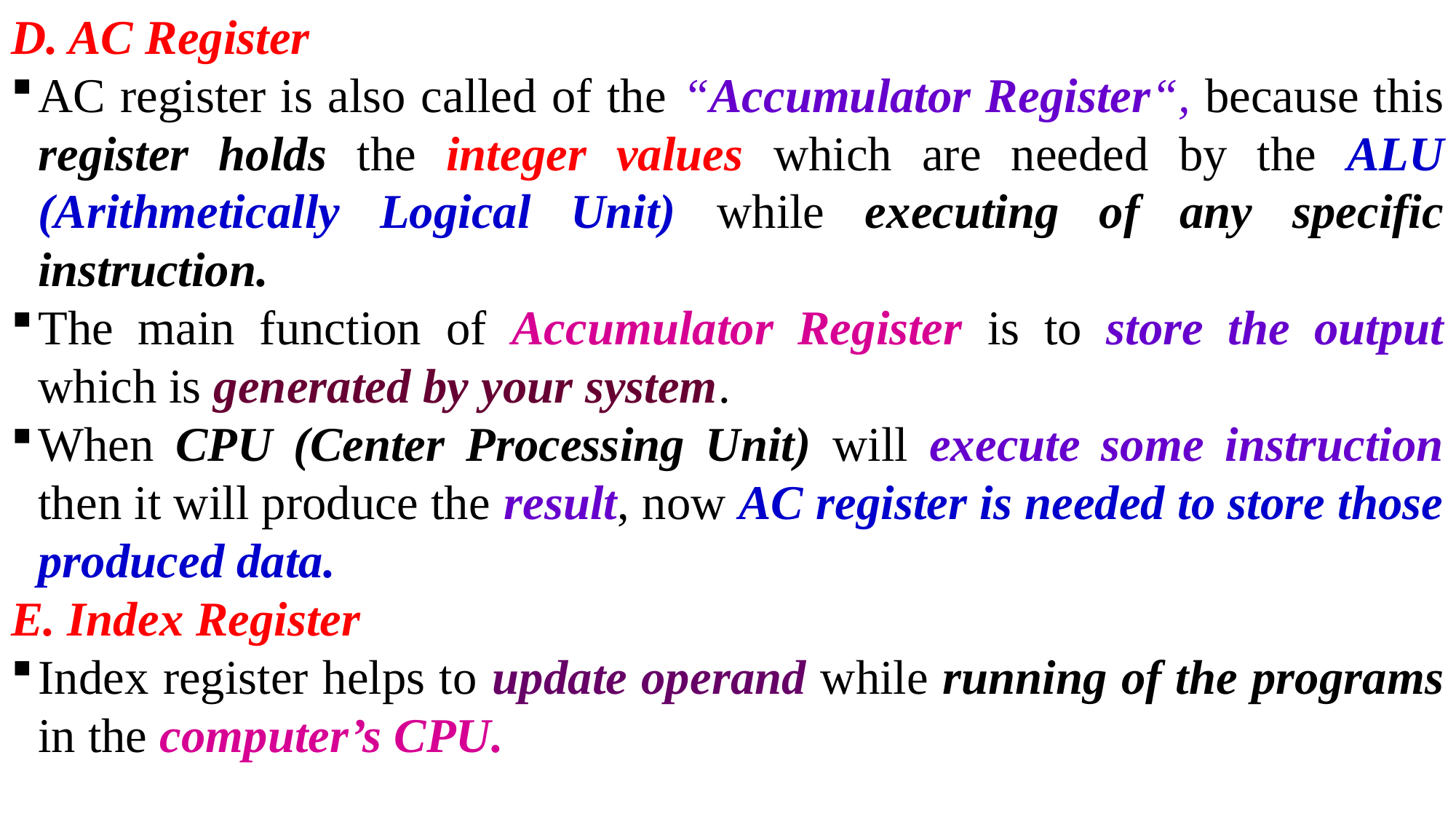

D. AC Register
AC register is also called of the “Accumulator Register“, because this register holds the integer values which are needed by the ALU (Arithmetically Logical Unit) while executing of any specific instruction.
The main function of Accumulator Register is to store the output which is generated by your system.
When CPU (Center Processing Unit) will execute some instruction then it will produce the result, now AC register is needed to store those produced data.
E. Index Register
Index register helps to update operand while running of the programs in the computer’s CPU.